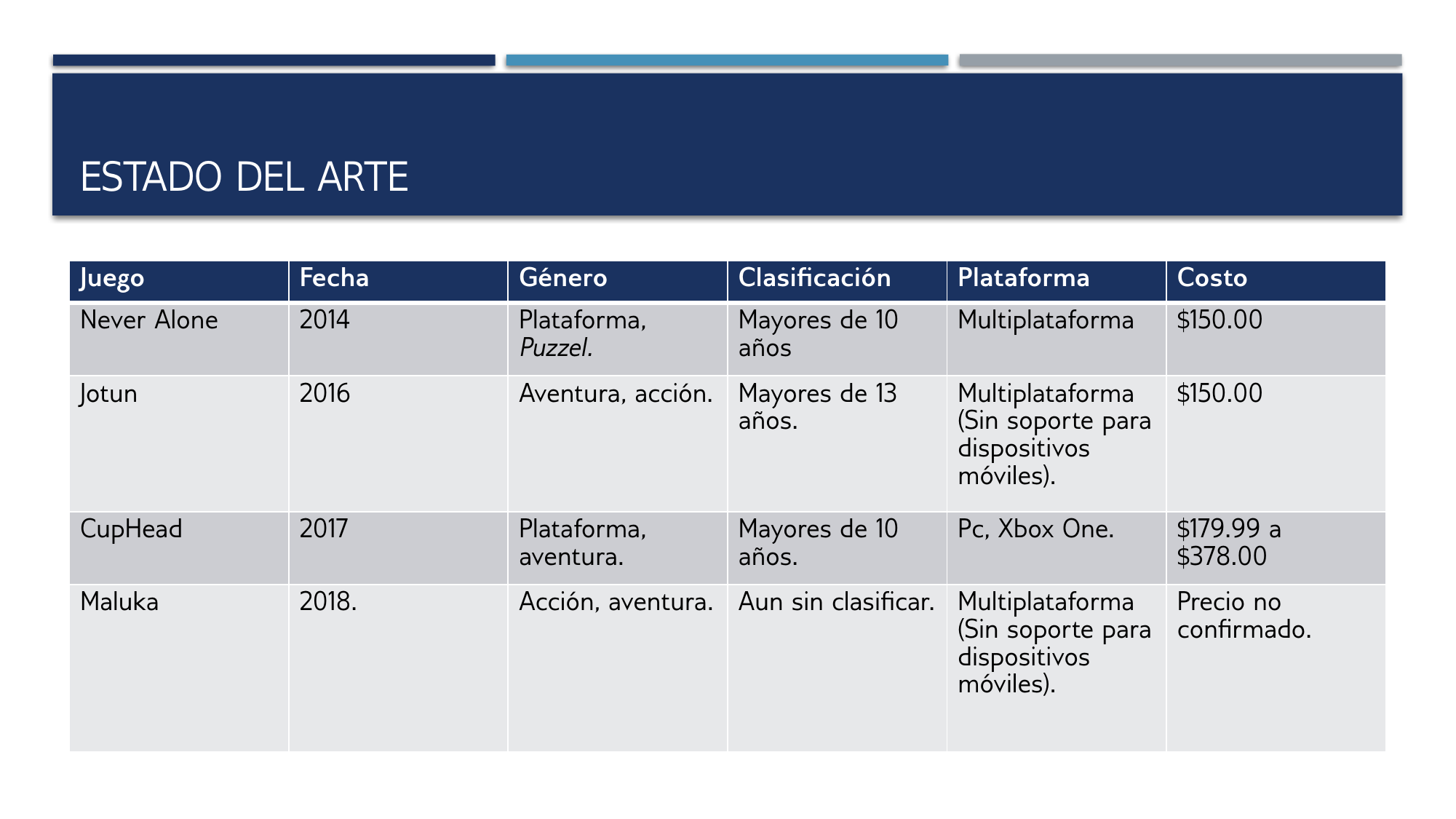

# Estado del arte
| Juego | Fecha | Género | Clasificación | Plataforma | Costo |
| --- | --- | --- | --- | --- | --- |
| Never Alone | 2014 | Plataforma, Puzzel. | Mayores de 10 años | Multiplataforma | $150.00 |
| Jotun | 2016 | Aventura, acción. | Mayores de 13 años. | Multiplataforma (Sin soporte para dispositivos móviles). | $150.00 |
| CupHead | 2017 | Plataforma, aventura. | Mayores de 10 años. | Pc, Xbox One. | $179.99 a $378.00 |
| Maluka | 2018. | Acción, aventura. | Aun sin clasificar. | Multiplataforma (Sin soporte para dispositivos móviles). | Precio no confirmado. |